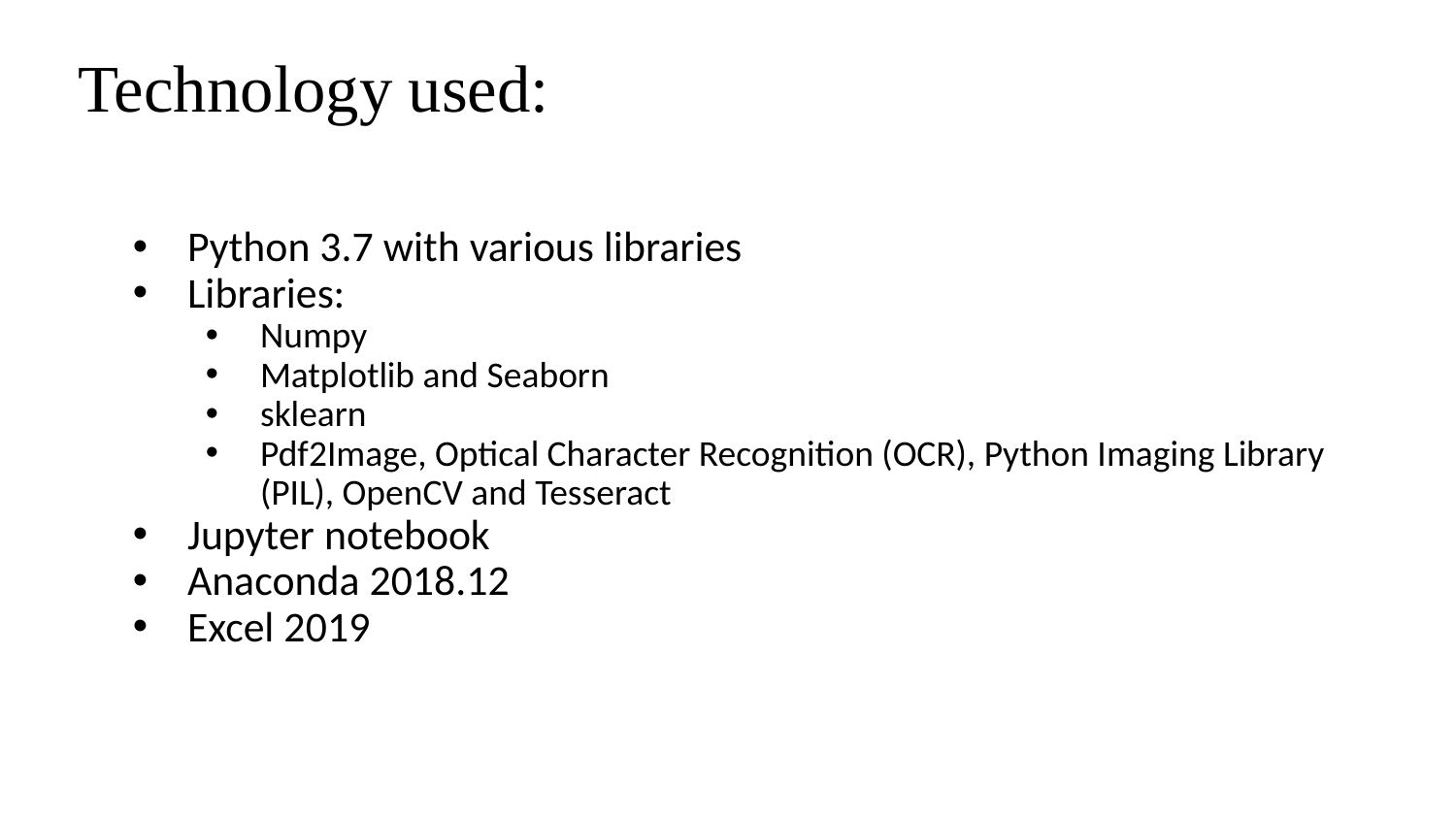

# Technology used:
Python 3.7 with various libraries
Libraries:
Numpy
Matplotlib and Seaborn
sklearn
Pdf2Image, Optical Character Recognition (OCR), Python Imaging Library (PIL), OpenCV and Tesseract
Jupyter notebook
Anaconda 2018.12
Excel 2019